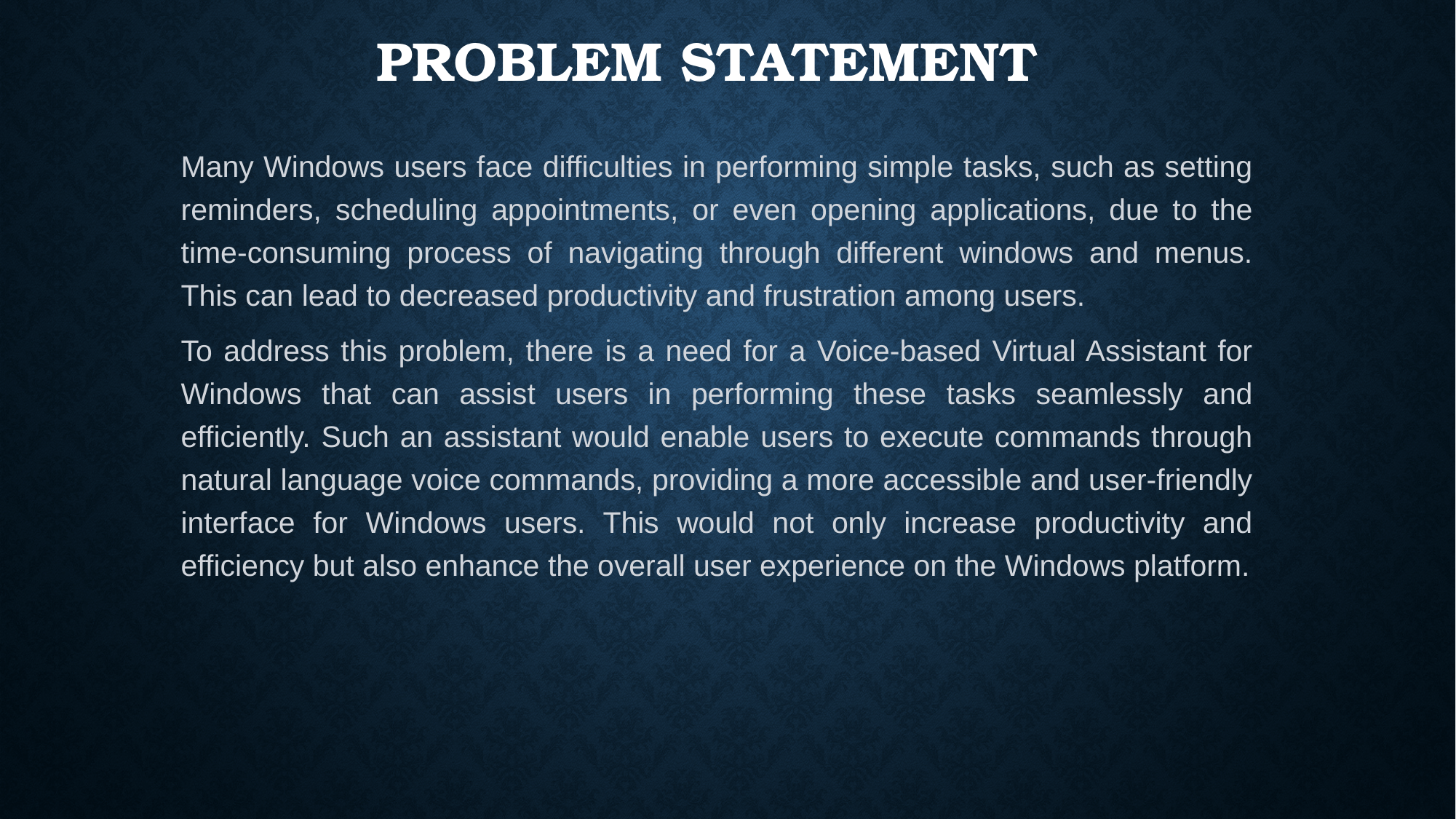

# PROBLEM STATEMENT
Many Windows users face difficulties in performing simple tasks, such as setting reminders, scheduling appointments, or even opening applications, due to the time-consuming process of navigating through different windows and menus. This can lead to decreased productivity and frustration among users.
To address this problem, there is a need for a Voice-based Virtual Assistant for Windows that can assist users in performing these tasks seamlessly and efficiently. Such an assistant would enable users to execute commands through natural language voice commands, providing a more accessible and user-friendly interface for Windows users. This would not only increase productivity and efficiency but also enhance the overall user experience on the Windows platform.